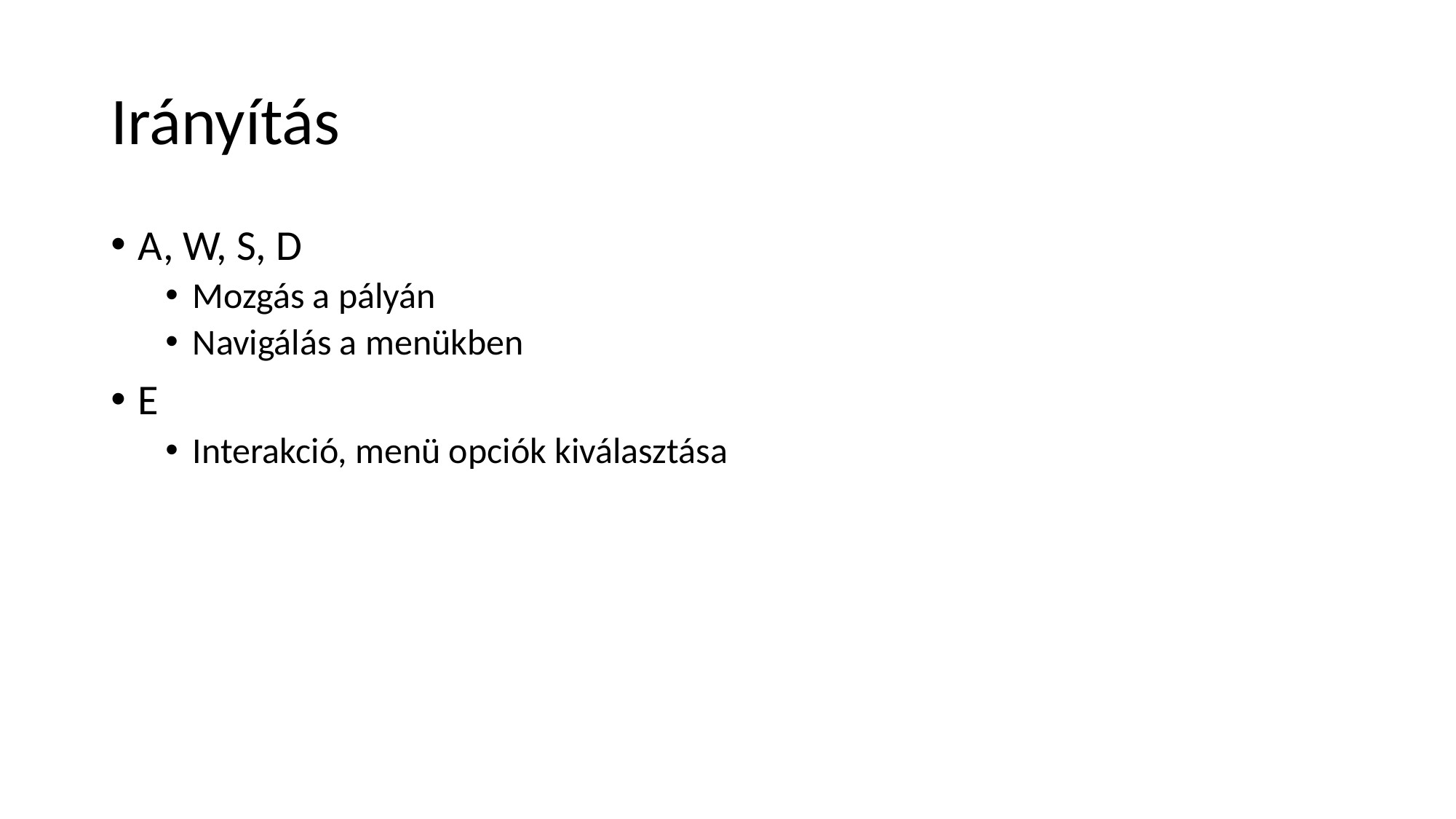

# Irányítás
A, W, S, D
Mozgás a pályán
Navigálás a menükben
E
Interakció, menü opciók kiválasztása